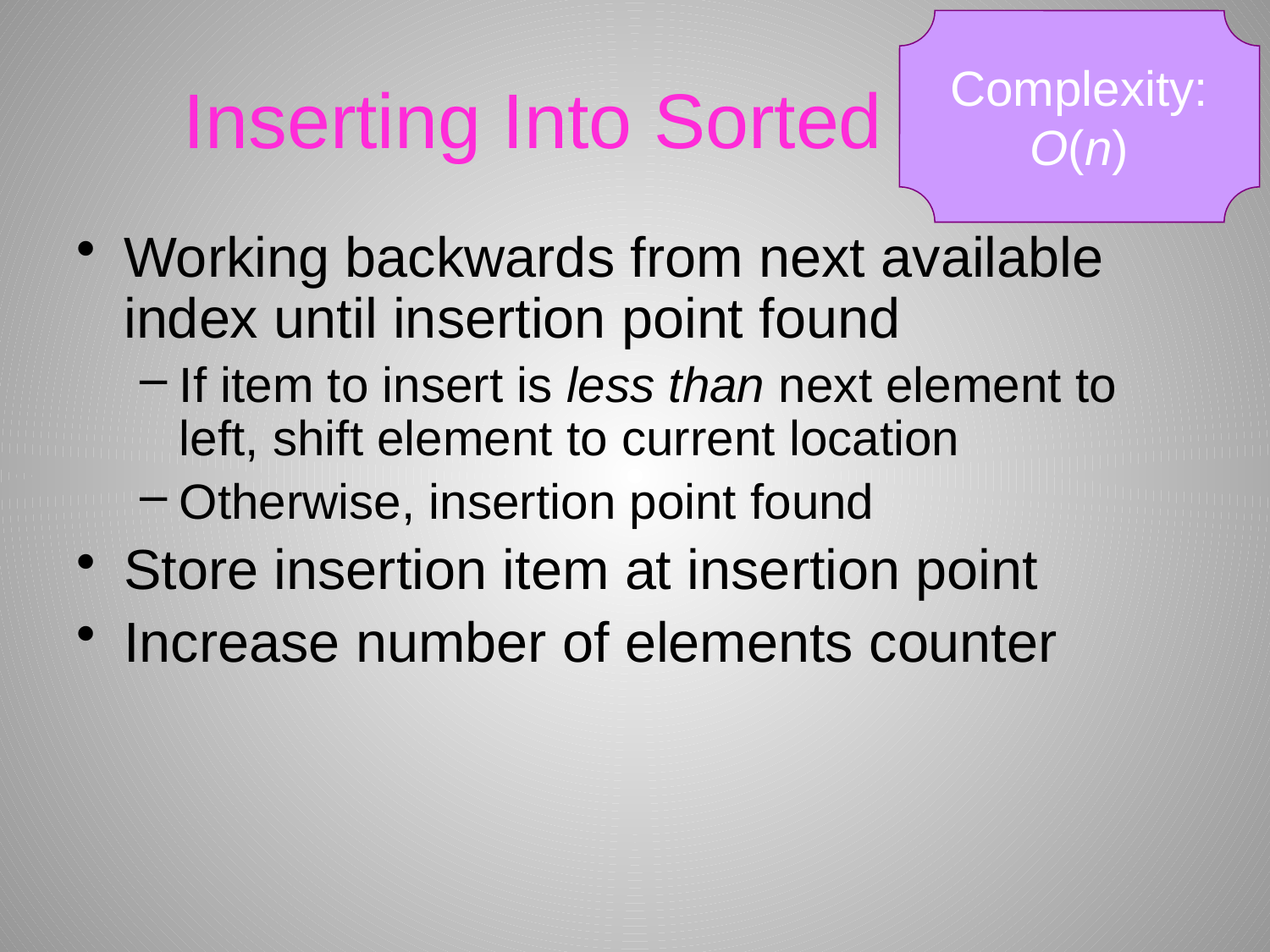

Complexity:
O(n)
# Inserting Into Sorted Array
Working backwards from next available index until insertion point found
If item to insert is less than next element to left, shift element to current location
Otherwise, insertion point found
Store insertion item at insertion point
Increase number of elements counter